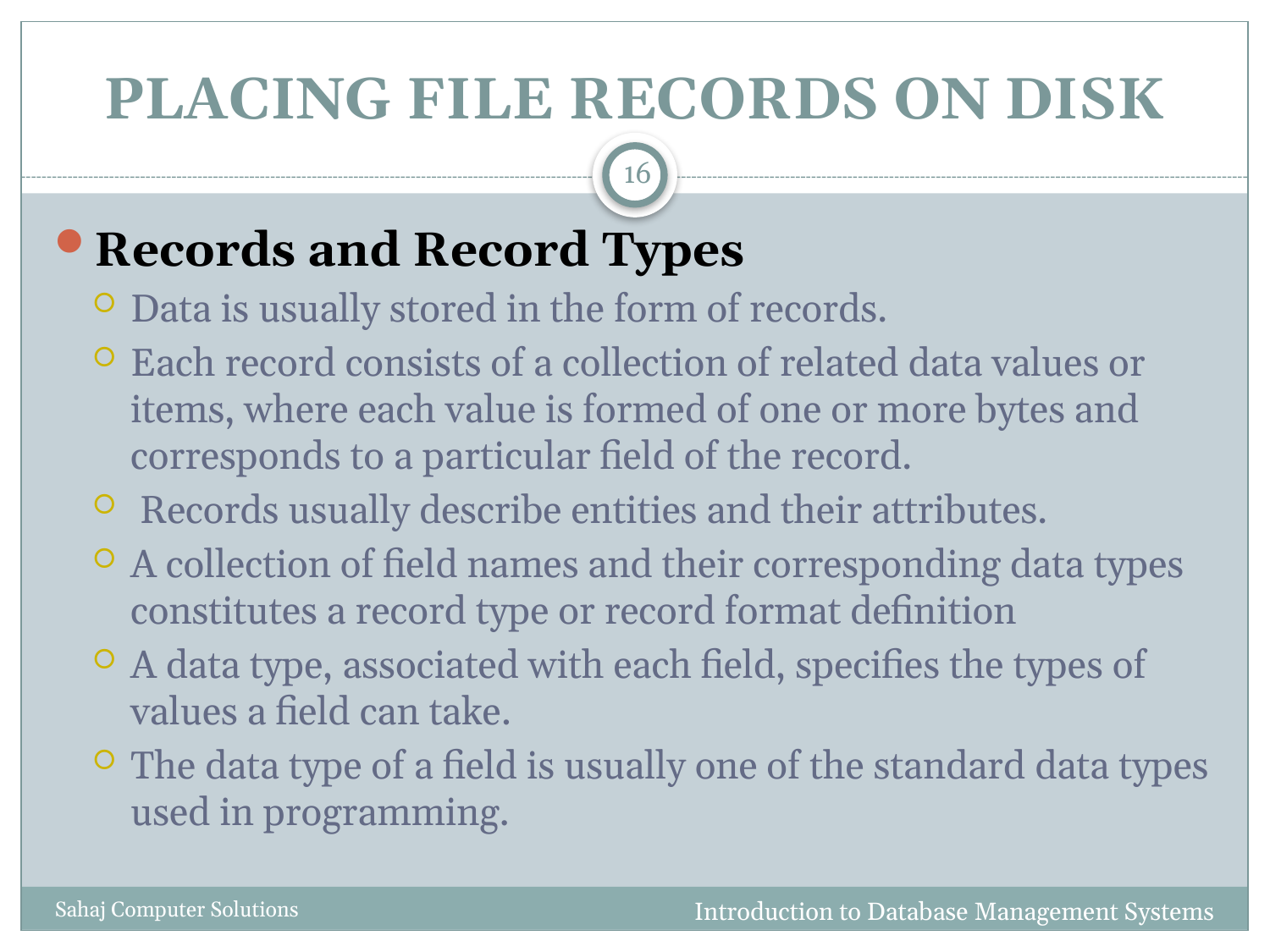

# PLACING FILE RECORDS ON DISK
16
Records and Record Types
Data is usually stored in the form of records.
Each record consists of a collection of related data values or items, where each value is formed of one or more bytes and corresponds to a particular field of the record.
 Records usually describe entities and their attributes.
A collection of field names and their corresponding data types constitutes a record type or record format definition
A data type, associated with each field, specifies the types of values a field can take.
The data type of a field is usually one of the standard data types used in programming.
Introduction to Database Management Systems
Sahaj Computer Solutions